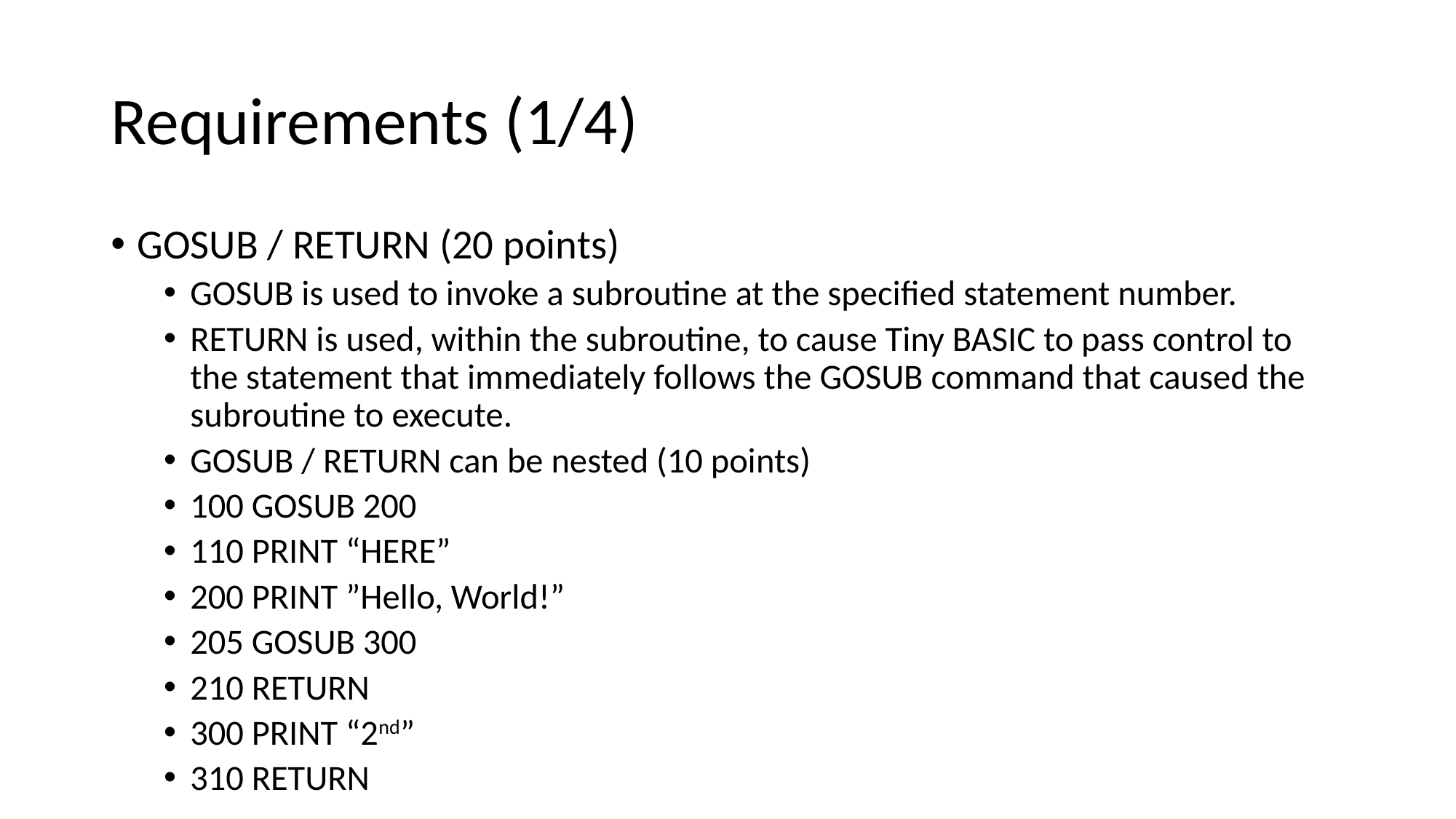

# Requirements (1/4)
GOSUB / RETURN (20 points)
GOSUB is used to invoke a subroutine at the specified statement number.
RETURN is used, within the subroutine, to cause Tiny BASIC to pass control to the statement that immediately follows the GOSUB command that caused the subroutine to execute.
GOSUB / RETURN can be nested (10 points)
100 GOSUB 200
110 PRINT “HERE”
200 PRINT ”Hello, World!”
205 GOSUB 300
210 RETURN
300 PRINT “2nd”
310 RETURN